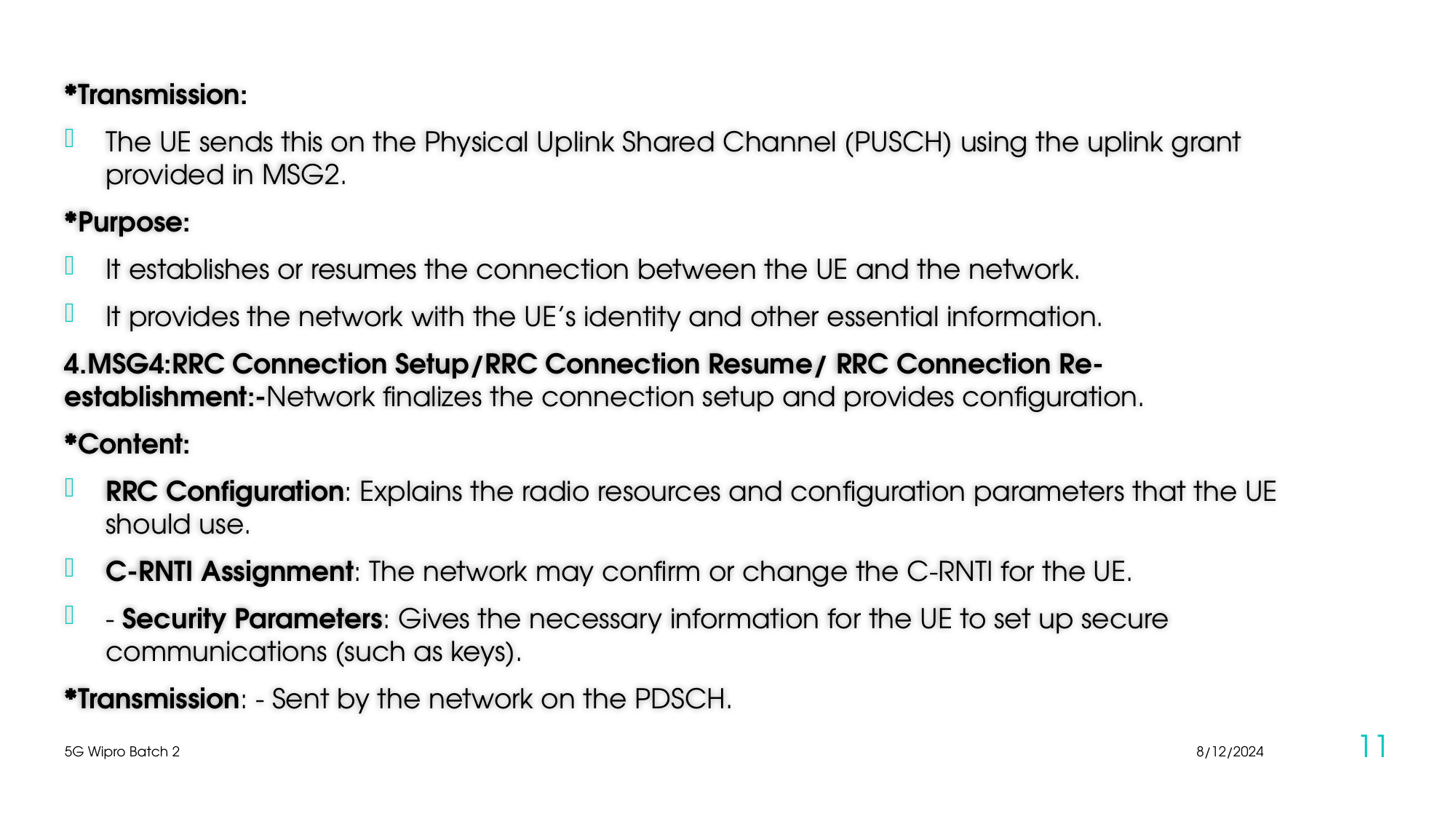

*Transmission:
The UE sends this on the Physical Uplink Shared Channel (PUSCH) using the uplink grant provided in MSG2.
*Purpose:
It establishes or resumes the connection between the UE and the network.
It provides the network with the UE’s identity and other essential information.
4.MSG4:RRC Connection Setup/RRC Connection Resume/ RRC Connection Re-establishment:-Network finalizes the connection setup and provides configuration.
*Content:
RRC Configuration: Explains the radio resources and configuration parameters that the UE should use.
C-RNTI Assignment: The network may confirm or change the C-RNTI for the UE.
- Security Parameters: Gives the necessary information for the UE to set up secure communications (such as keys).
*Transmission: - Sent by the network on the PDSCH.

11
5G Wipro Batch 2
8/12/2024